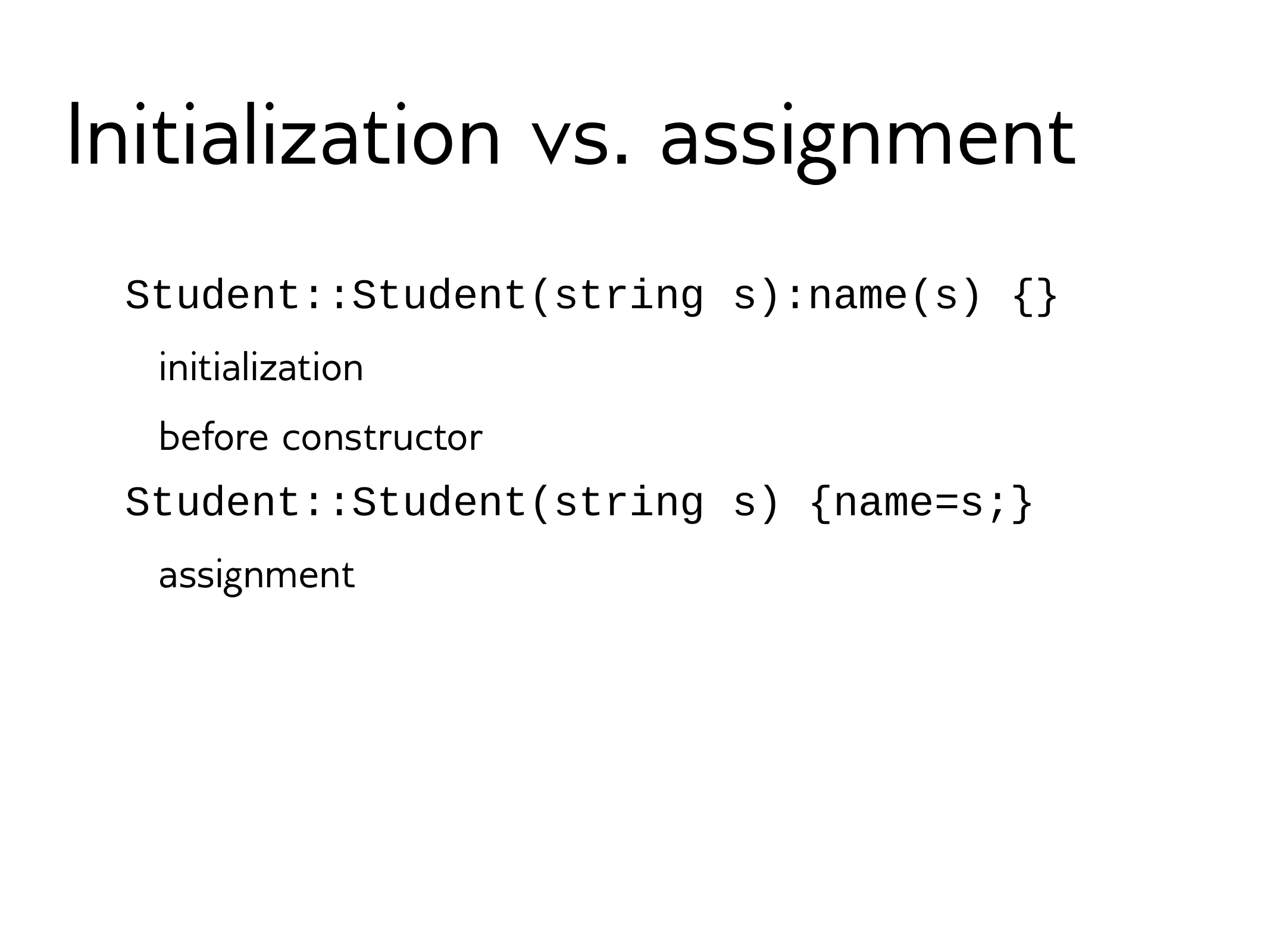

Initialization vs. assignment
Student::Student(string
initialization
before constructor
Student::Student(string
assignment
s):name(s) {}
s) {name=s;}